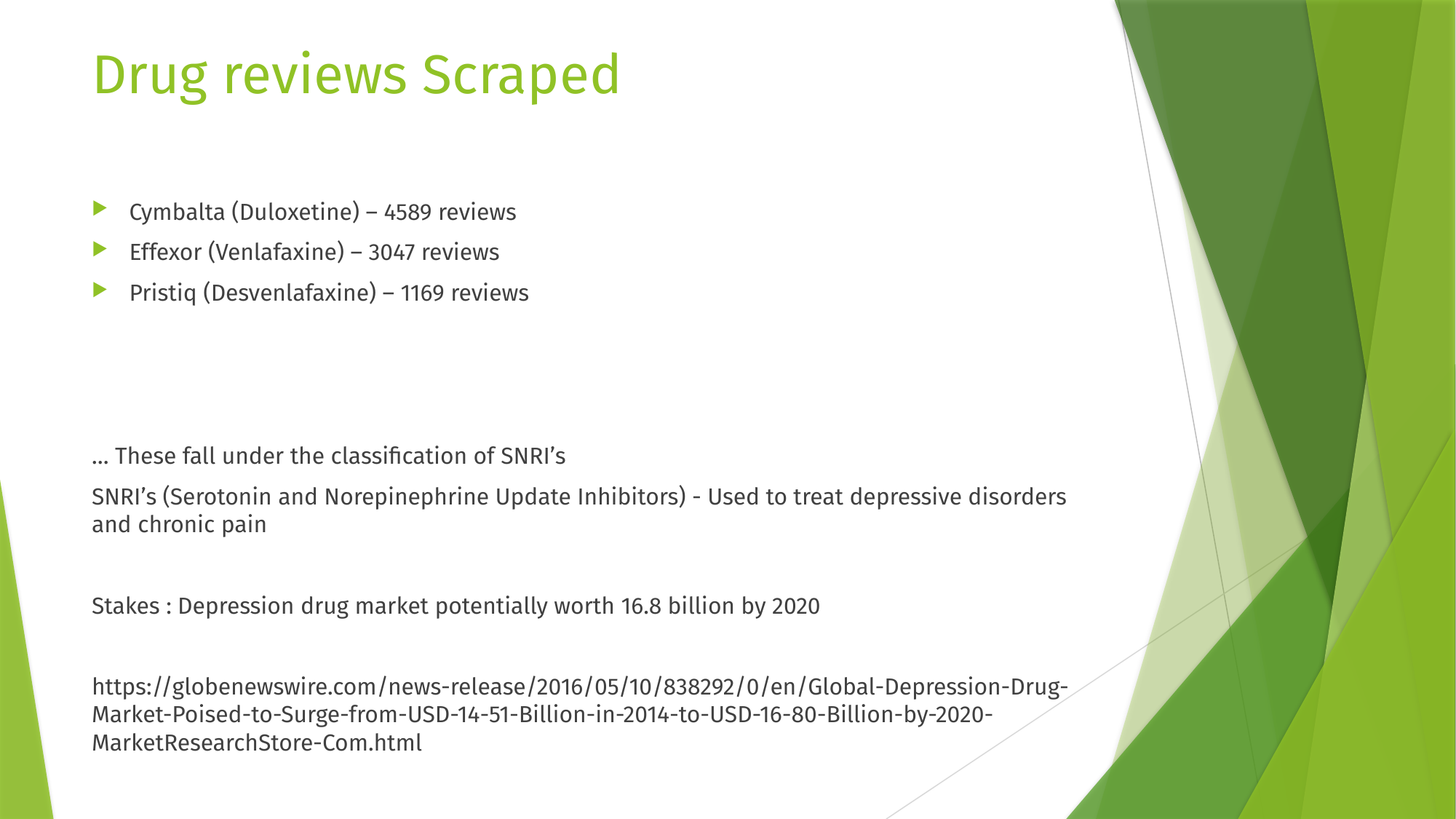

# Drug reviews Scraped
Cymbalta (Duloxetine) – 4589 reviews
Effexor (Venlafaxine) – 3047 reviews
Pristiq (Desvenlafaxine) – 1169 reviews

… These fall under the classification of SNRI’s
SNRI’s (Serotonin and Norepinephrine Update Inhibitors) - Used to treat depressive disorders and chronic pain

Stakes : Depression drug market potentially worth 16.8 billion by 2020

https://globenewswire.com/news-release/2016/05/10/838292/0/en/Global-Depression-Drug-Market-Poised-to-Surge-from-USD-14-51-Billion-in-2014-to-USD-16-80-Billion-by-2020-MarketResearchStore-Com.html